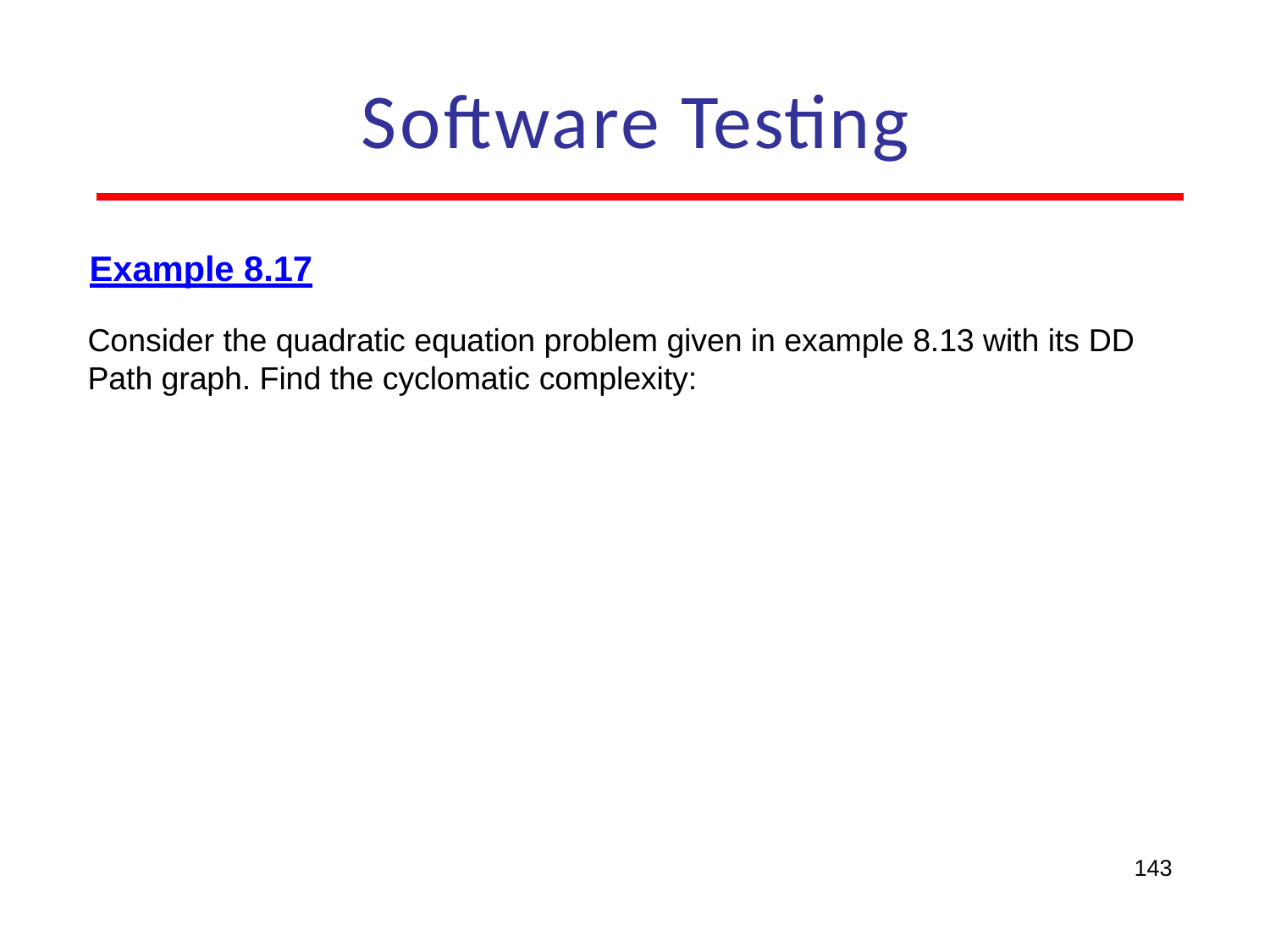

# Software Testing

Example 8.17
Consider the quadratic equation problem given in example 8.13 with its DD  Path graph. Find the cyclomatic complexity:
143